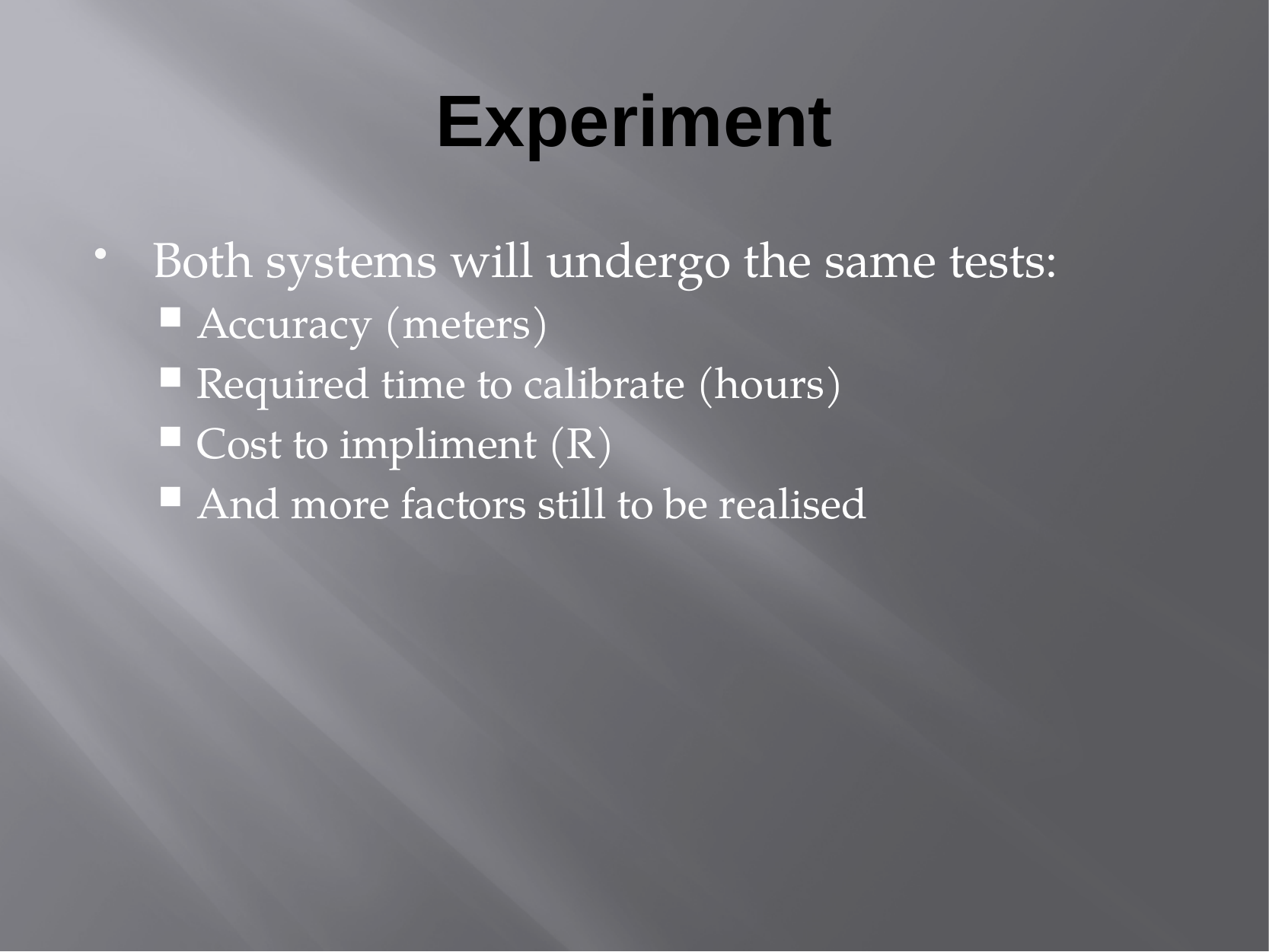

# Experiment
Both systems will undergo the same tests:
Accuracy (meters)
Required time to calibrate (hours)
Cost to impliment (R)
And more factors still to be realised